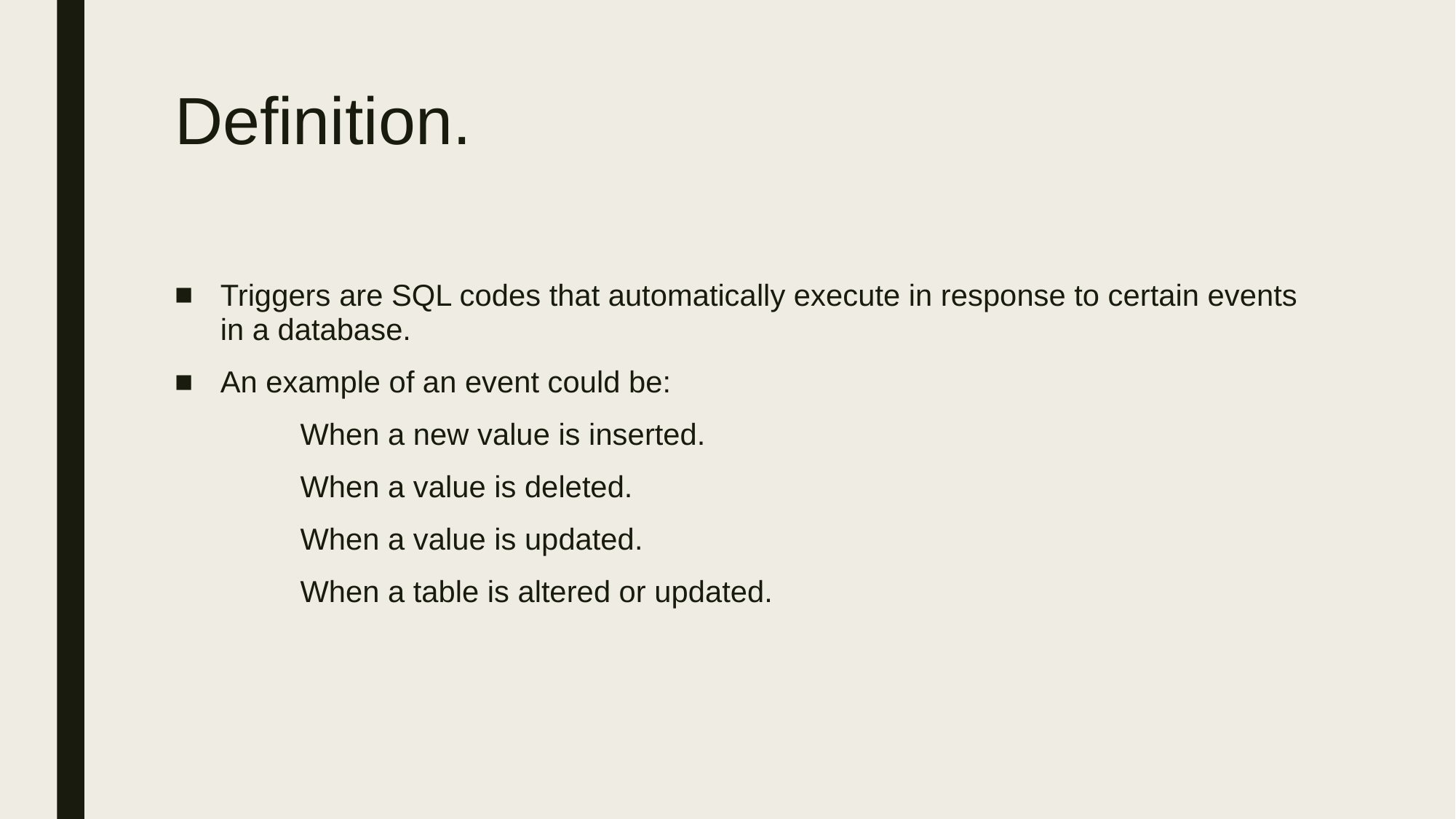

# Definition.
Triggers are SQL codes that automatically execute in response to certain events in a database.
An example of an event could be:
               When a new value is inserted.
               When a value is deleted.
               When a value is updated.
               When a table is altered or updated.